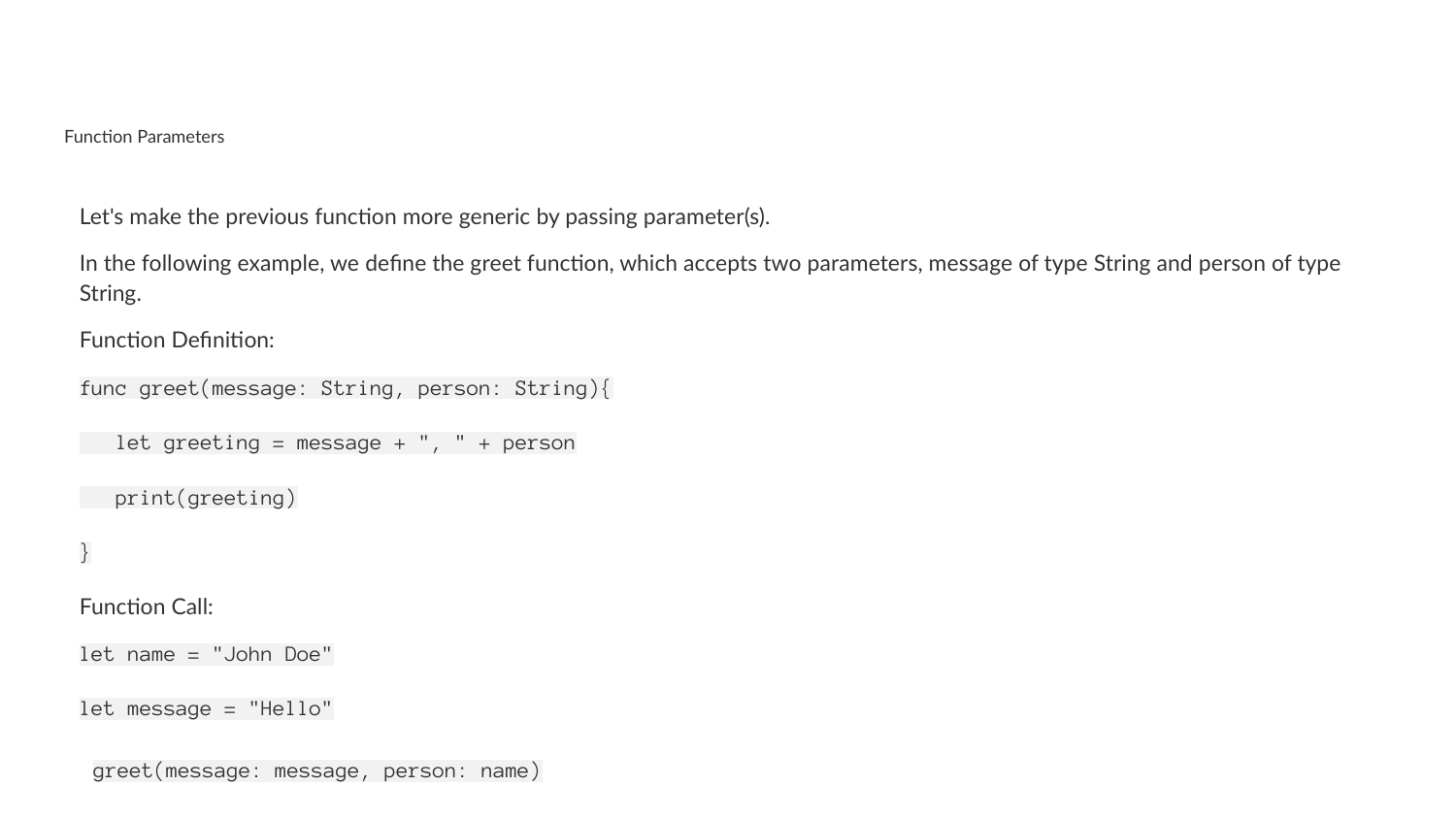

# Function Parameters
Let's make the previous function more generic by passing parameter(s).
In the following example, we define the greet function, which accepts two parameters, message of type String and person of type String.
Function Definition:
func greet(message: String, person: String){
   let greeting = message + ", " + person
   print(greeting)
}
Function Call:
let name = "John Doe"
let message = "Hello"
greet(message: message, person: name)